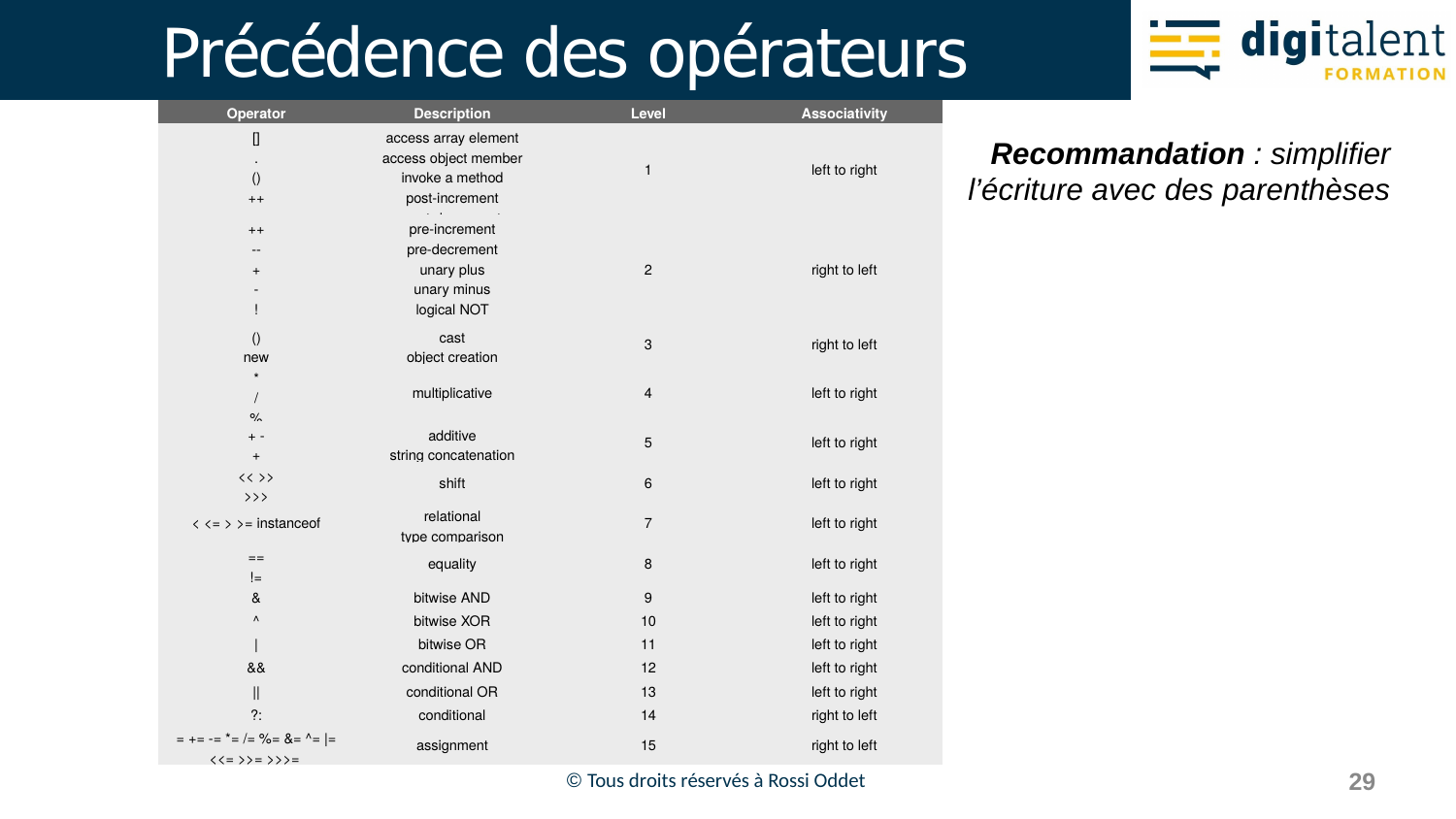

# Précédence des opérateurs
| Operator | Description | Level | Associativity |
| --- | --- | --- | --- |
| [] . () ++ -- | access array element access object member invoke a method post-increment post-decrement | 1 | left to right |
| ++ -- + - ! ~ | pre-increment pre-decrement unary plus unary minus logical NOT bitwise NOT | 2 | right to left |
| () new | cast object creation | 3 | right to left |
| \* / % | multiplicative | 4 | left to right |
| + - + | additive string concatenation | 5 | left to right |
| << >> >>> | shift | 6 | left to right |
| < <= > >= instanceof | relational type comparison | 7 | left to right |
| == != | equality | 8 | left to right |
| & | bitwise AND | 9 | left to right |
| ^ | bitwise XOR | 10 | left to right |
| | | bitwise OR | 11 | left to right |
| && | conditional AND | 12 | left to right |
| || | conditional OR | 13 | left to right |
| ?: | conditional | 14 | right to left |
| = += -= \*= /= %= &= ^= |= <<= >>= >>>= | assignment | 15 | right to left |
Recommandation : simplifier l’écriture avec des parenthèses
29